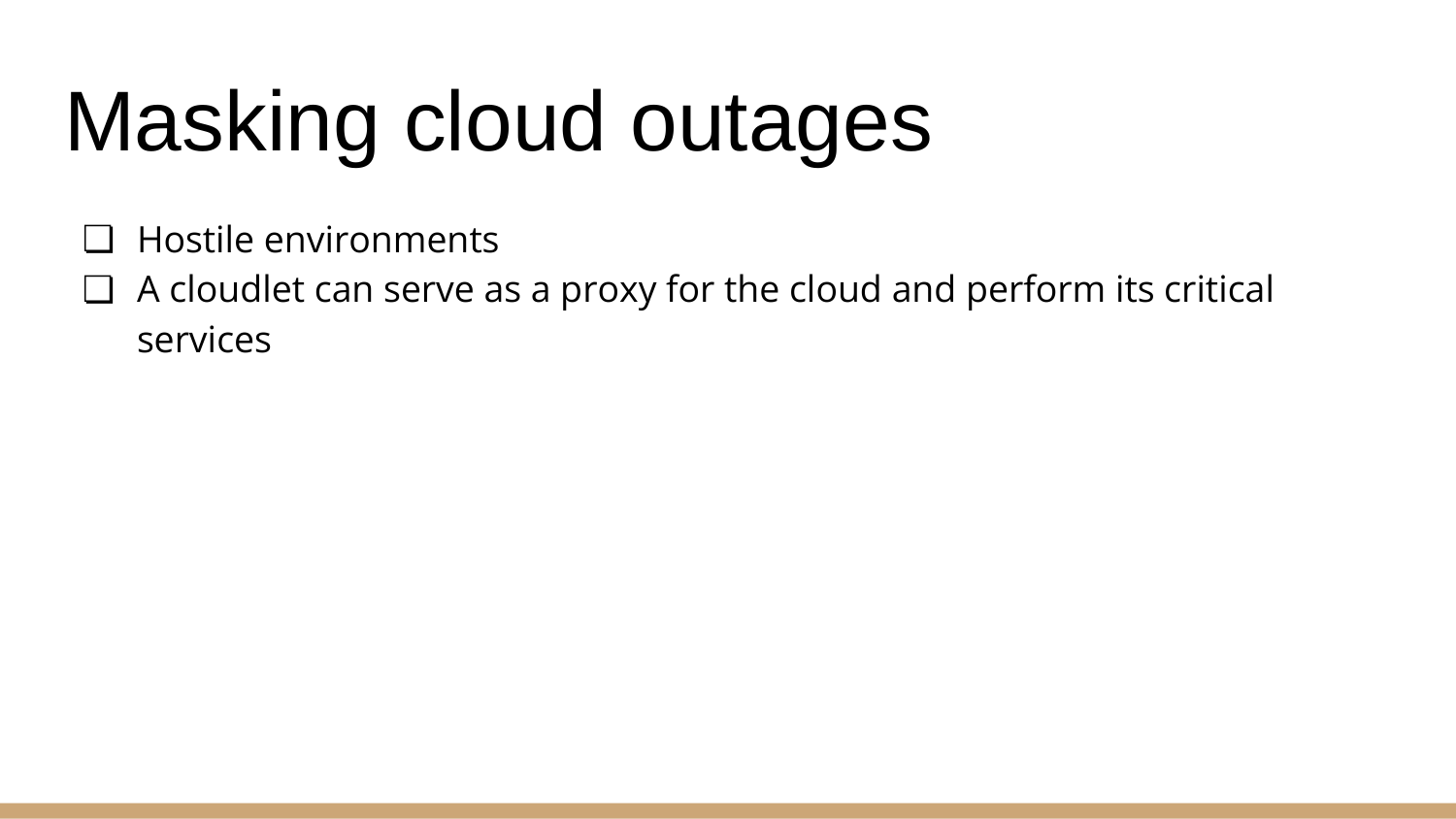

# Masking cloud outages
Hostile environments
A cloudlet can serve as a proxy for the cloud and perform its critical services